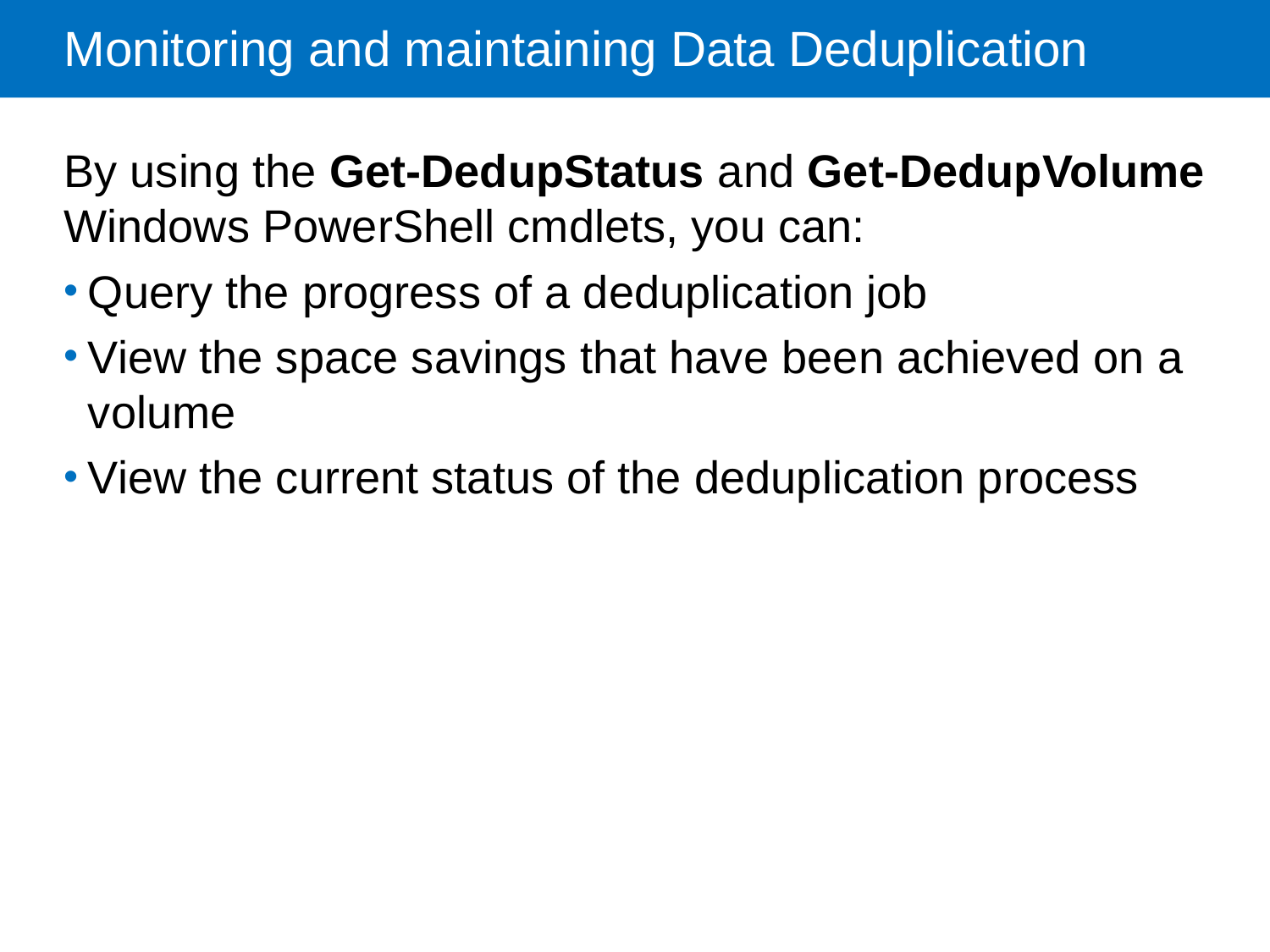

# Monitoring and maintaining Data Deduplication
By using the Get-DedupStatus and Get-DedupVolume Windows PowerShell cmdlets, you can:
Query the progress of a deduplication job
View the space savings that have been achieved on a volume
View the current status of the deduplication process